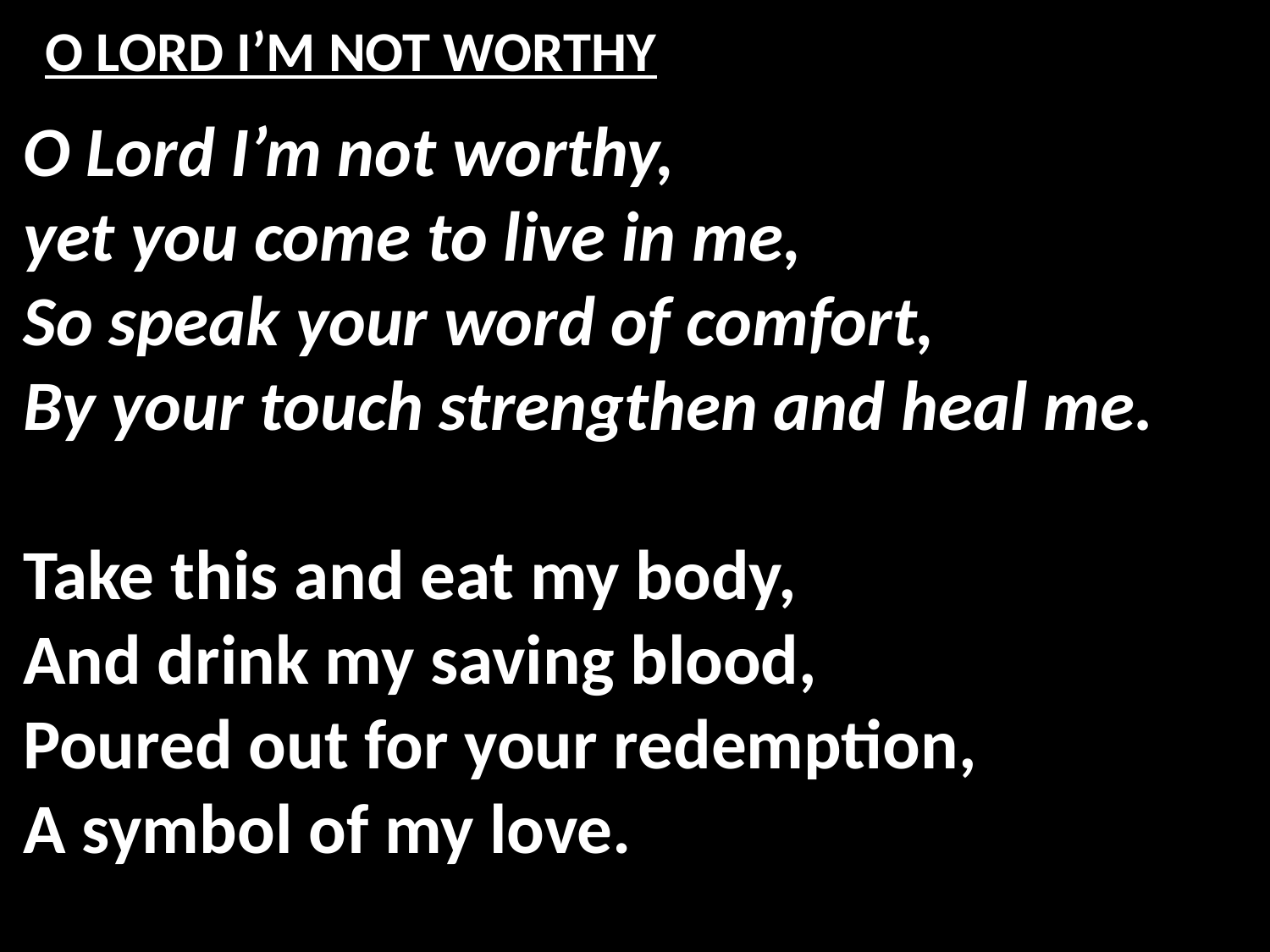

# O LORD I’M NOT WORTHY
O Lord I’m not worthy,
yet you come to live in me,
So speak your word of comfort,
By your touch strengthen and heal me.

Take this and eat my body,
And drink my saving blood,
Poured out for your redemption,
A symbol of my love.